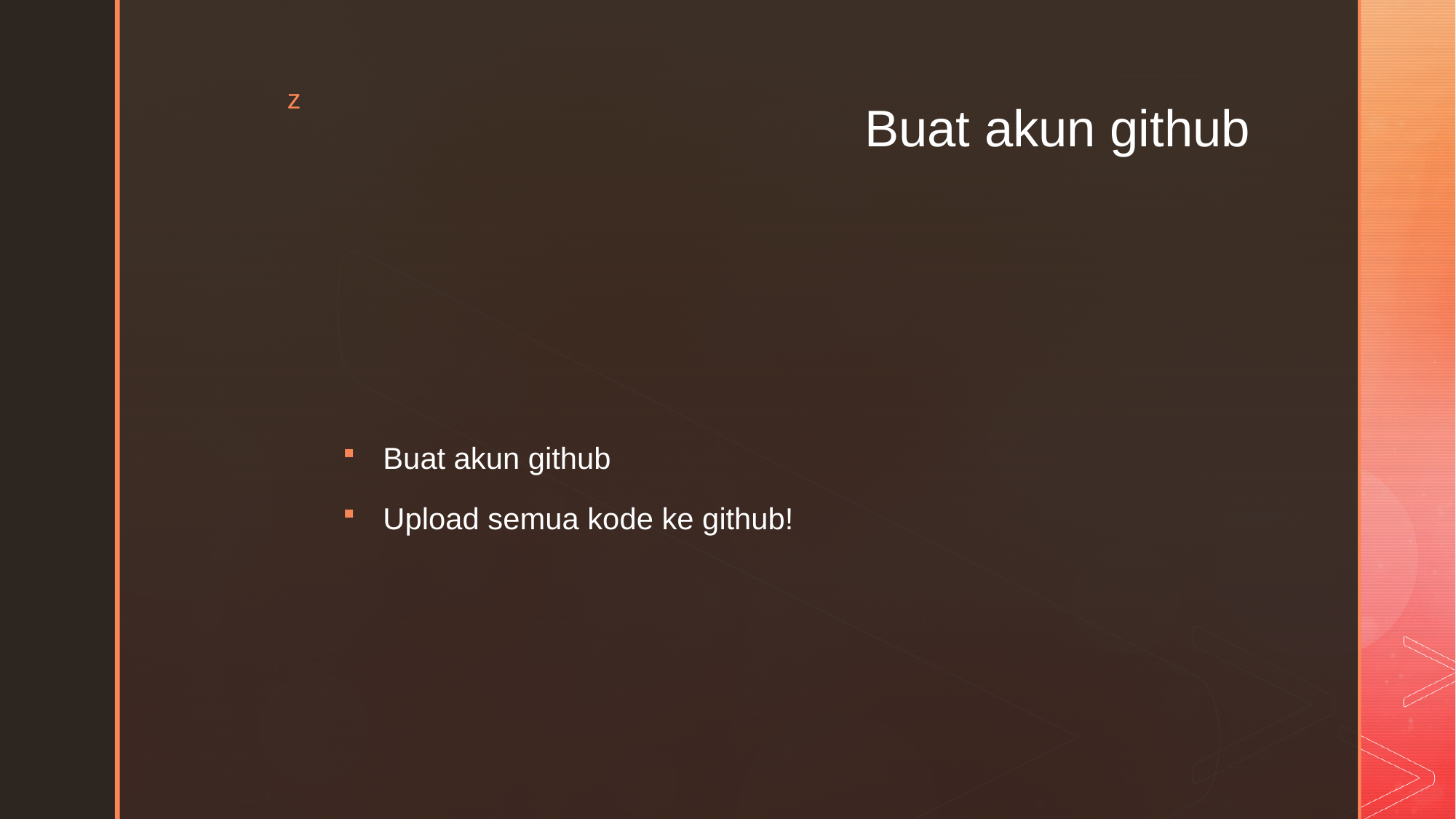

# Buat akun github
Buat akun github
Upload semua kode ke github!